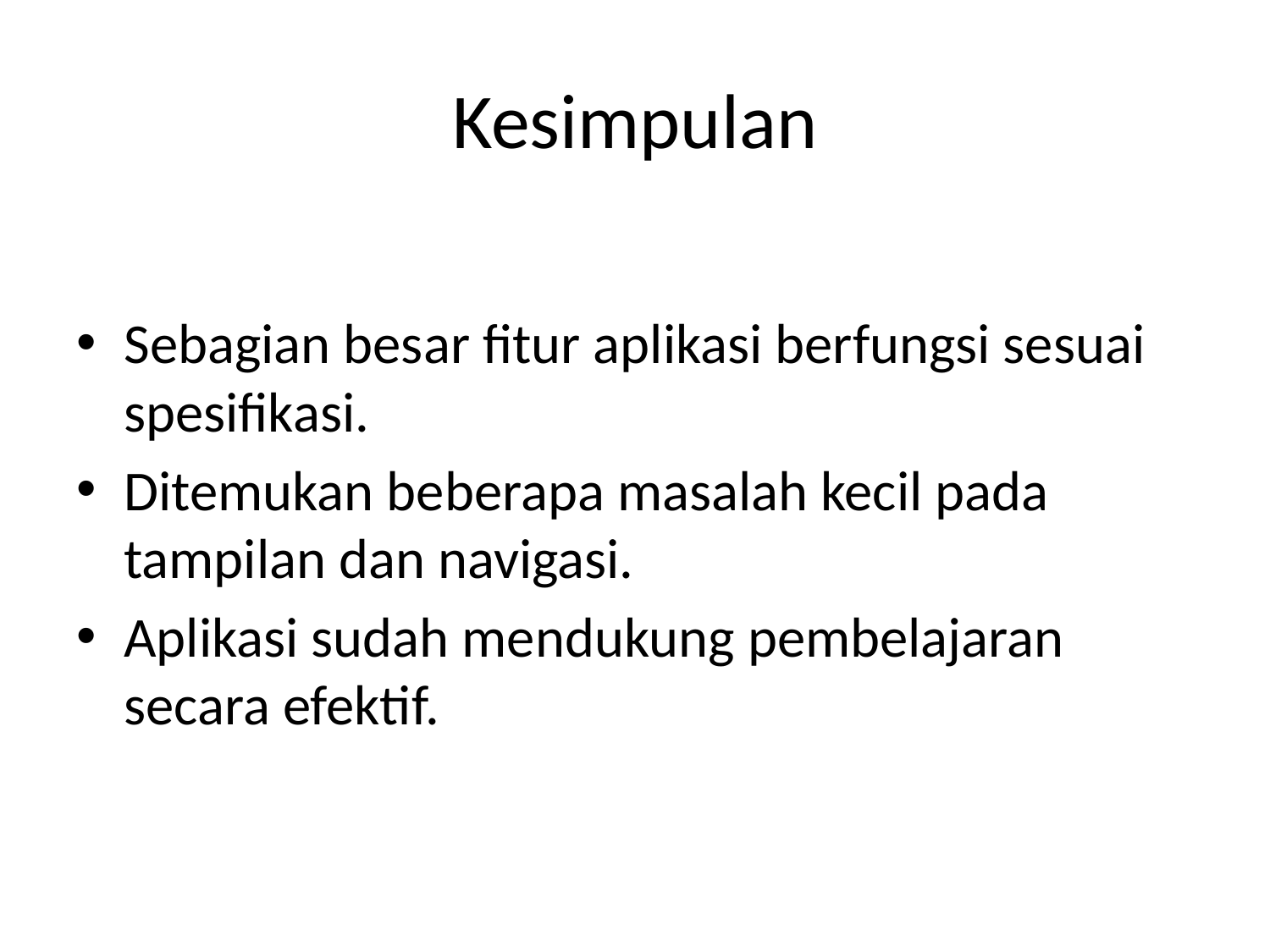

# Kesimpulan

Sebagian besar fitur aplikasi berfungsi sesuai spesifikasi.
Ditemukan beberapa masalah kecil pada tampilan dan navigasi.
Aplikasi sudah mendukung pembelajaran secara efektif.